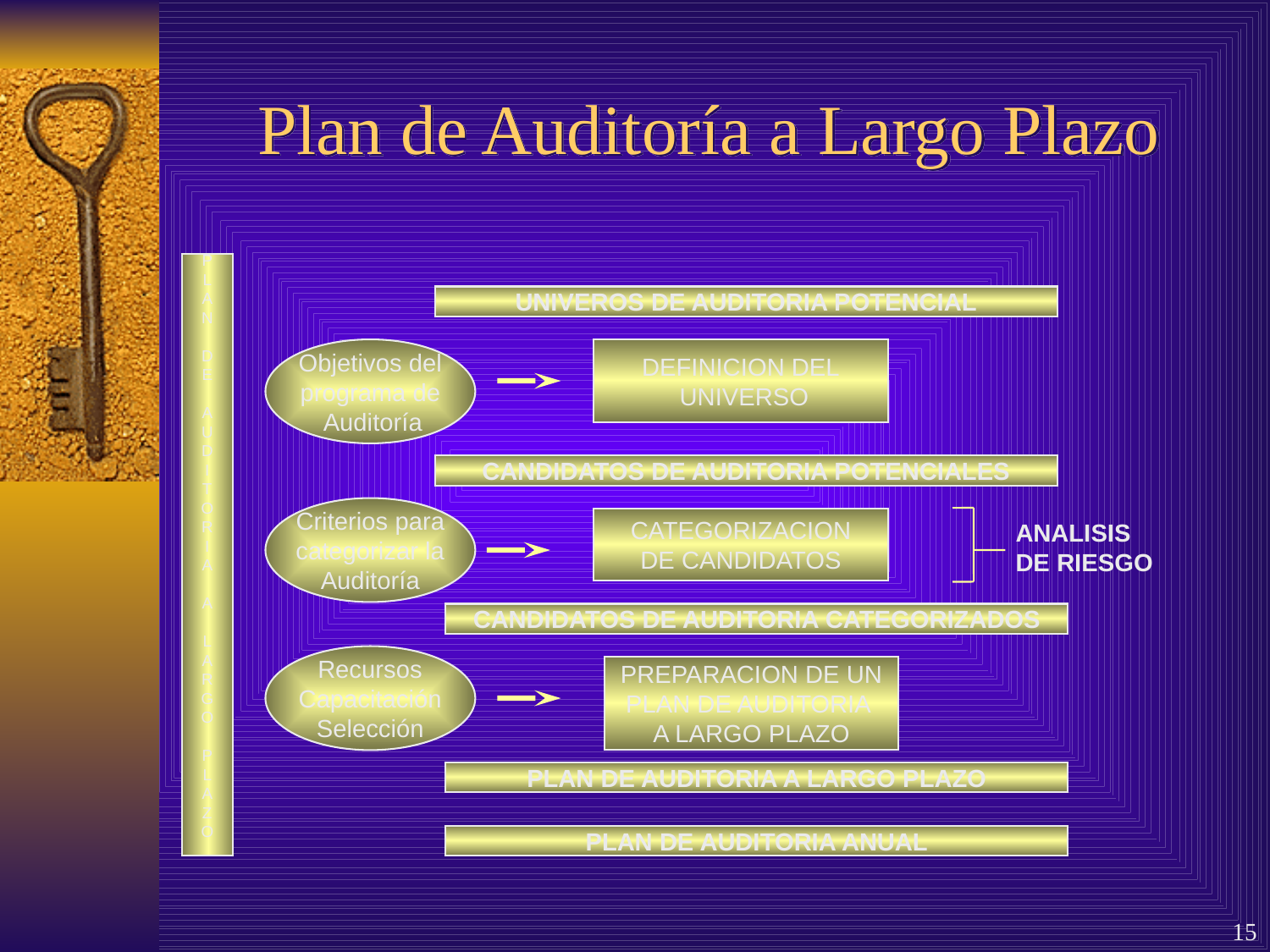

# Plan de Auditoría a Largo Plazo
P
L
A
N

D
E

A
U
D
I
T
O
R
I
A

A

L
A
R
G
O

P
L
A
Z
O

UNIVEROS DE AUDITORIA POTENCIAL
Objetivos del
programa de
 Auditoría
DEFINICION DEL
 UNIVERSO

CANDIDATOS DE AUDITORIA POTENCIALES
Criterios para
categorizar la
Auditoría

CATEGORIZACION
DE CANDIDATOS
ANALISIS
DE RIESGO

CANDIDATOS DE AUDITORIA CATEGORIZADOS
Recursos
Capacitación
Selección
PREPARACION DE UN
PLAN DE AUDITORIA
A LARGO PLAZO

PLAN DE AUDITORIA A LARGO PLAZO
PLAN DE AUDITORIA ANUAL
15